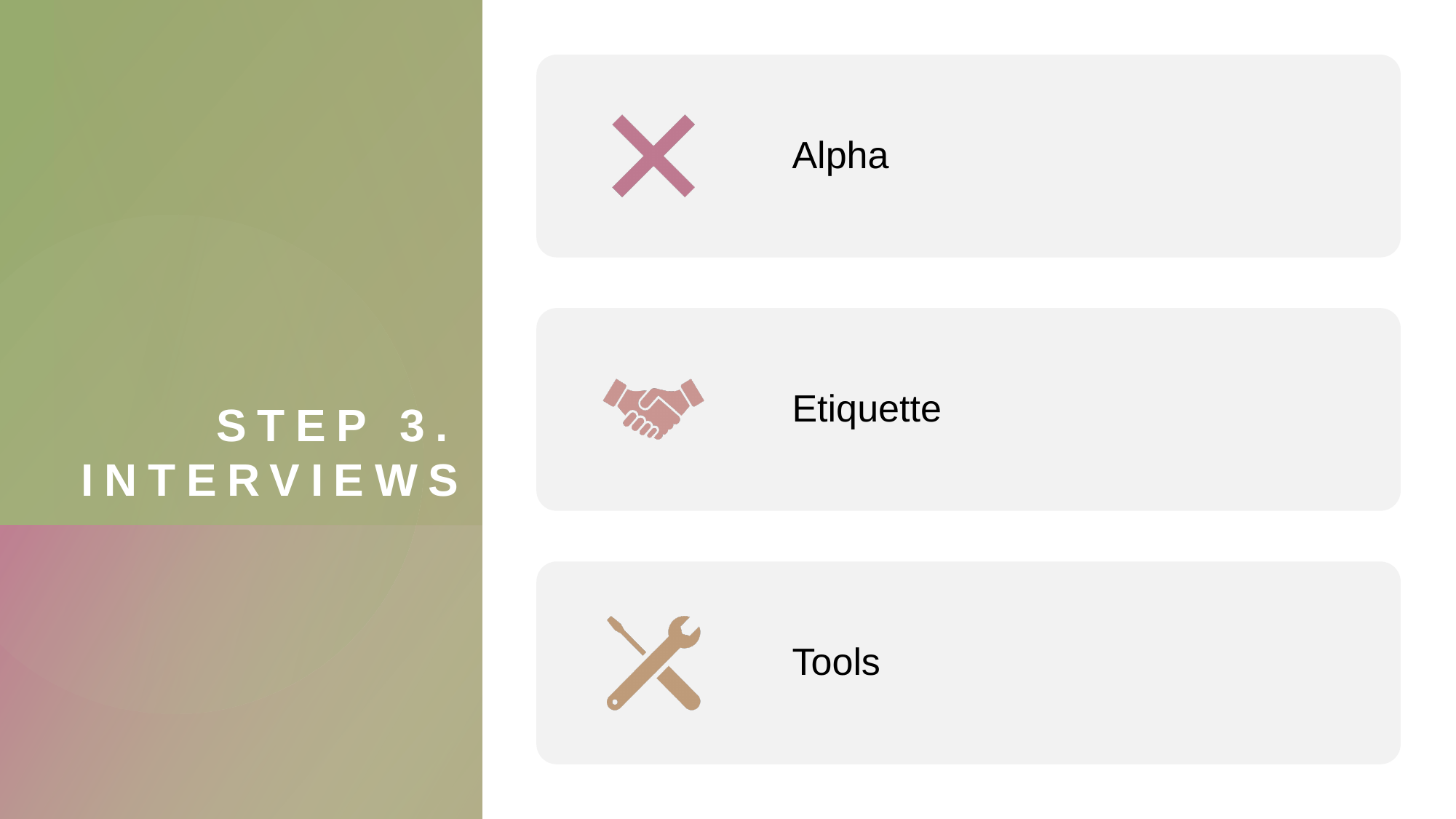

Alpha
Etiquette
Tools
# Step 3. Interviews